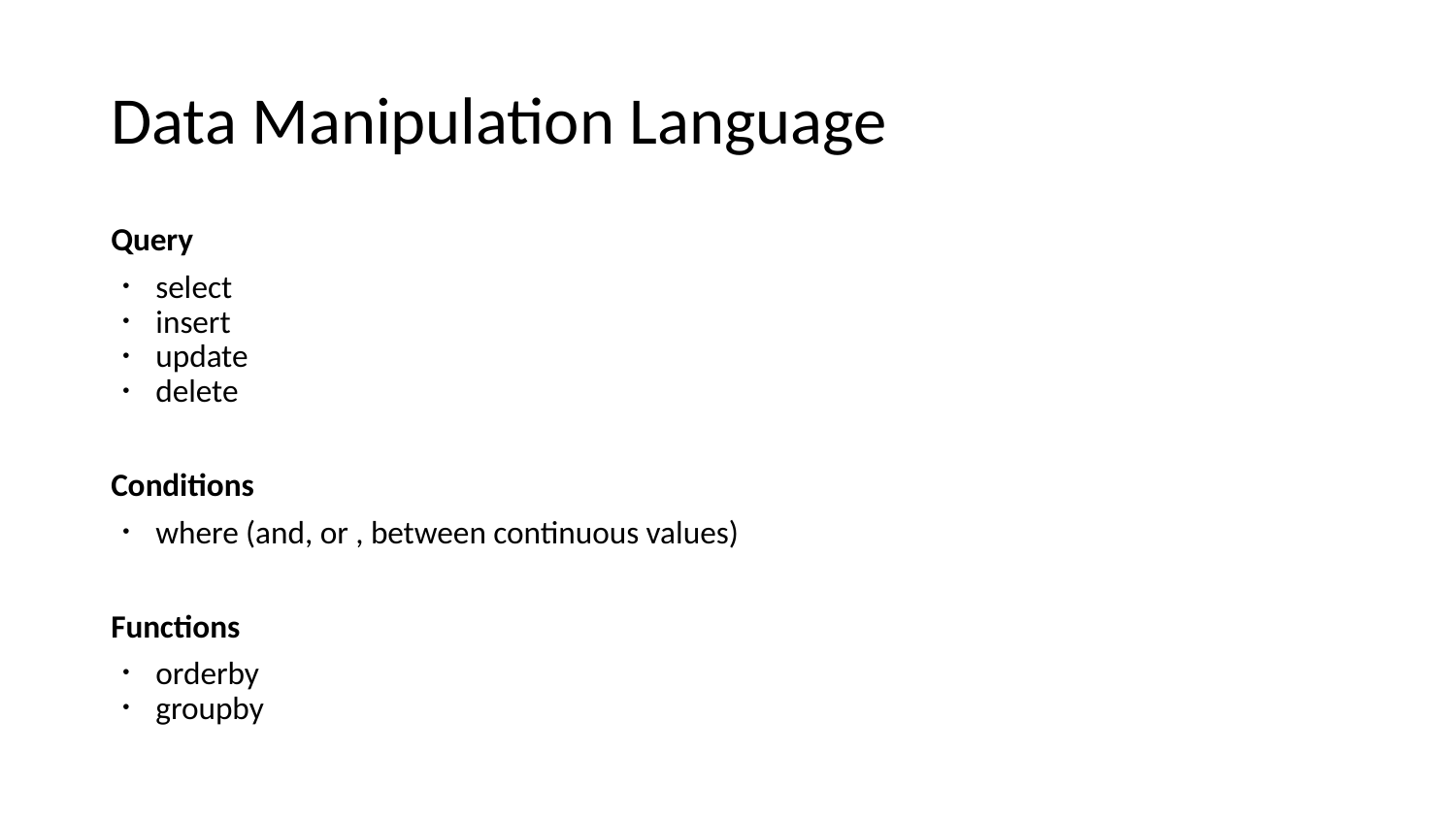

# Data Manipulation Language
Query
select
insert
update
delete

Conditions
where (and, or , between continuous values)

Functions
orderby
groupby